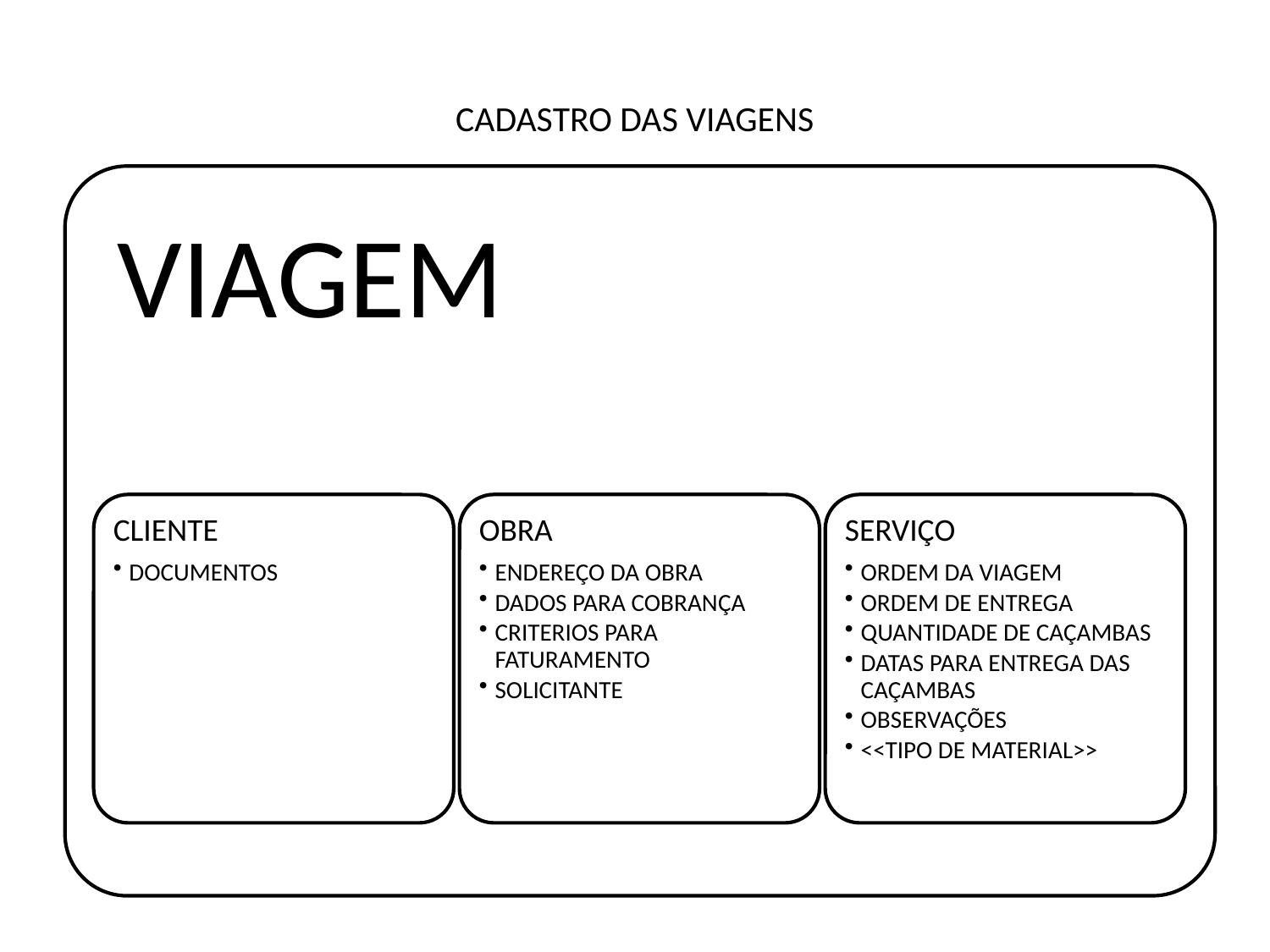

# CADASTRO DAS VIAGENS
VIAGEM
CLIENTE
DOCUMENTOS
OBRA
ENDEREÇO DA OBRA
DADOS PARA COBRANÇA
CRITERIOS PARA FATURAMENTO
SOLICITANTE
SERVIÇO
ORDEM DA VIAGEM
ORDEM DE ENTREGA
QUANTIDADE DE CAÇAMBAS
DATAS PARA ENTREGA DAS CAÇAMBAS
OBSERVAÇÕES
<<TIPO DE MATERIAL>>